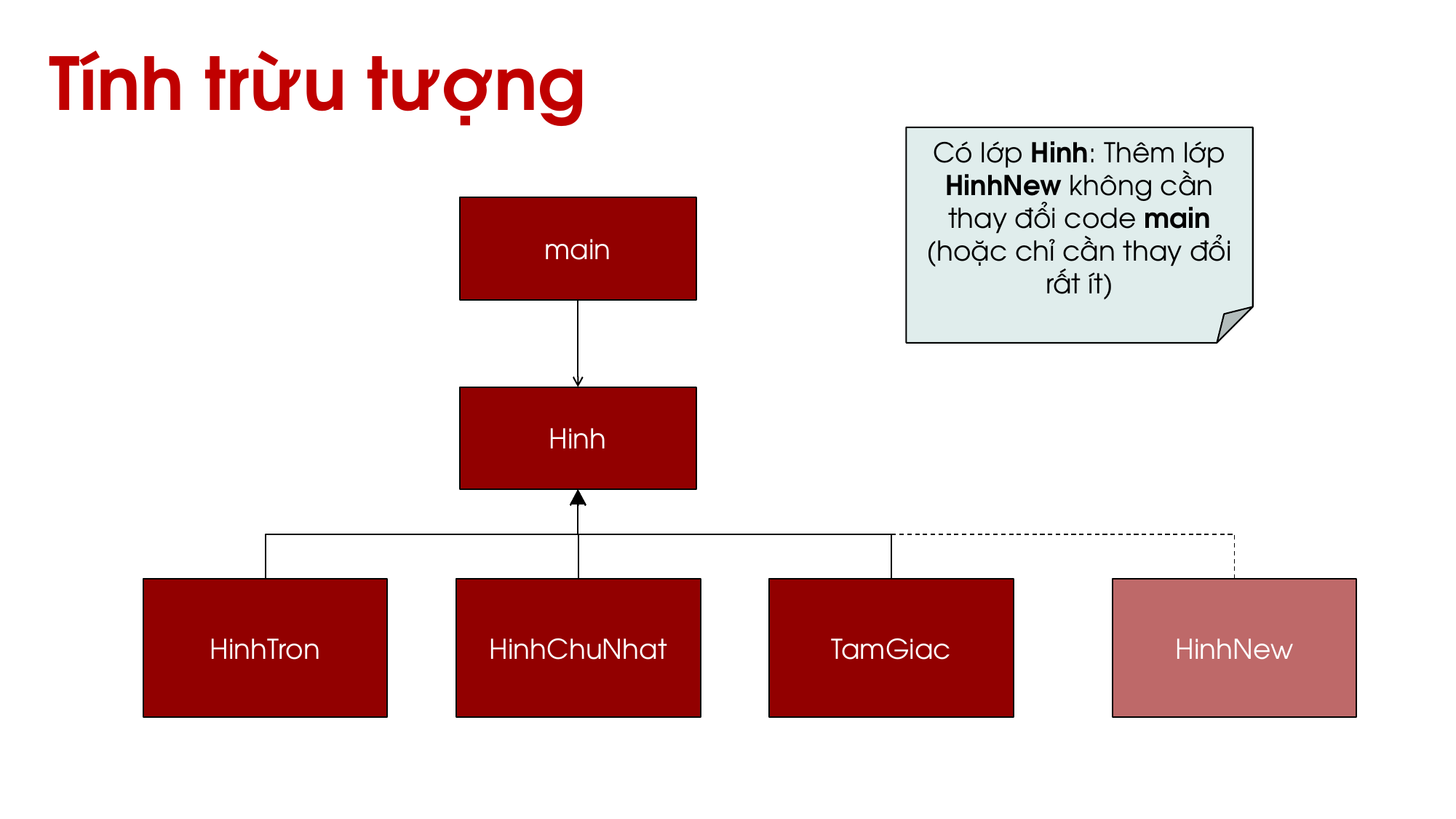

# Tính trừu tượng
Có lớp Hinh: Thêm lớp HinhNew không cần thay đổi code main (hoặc chỉ cần thay đổi rất ít)
main
Hinh
TamGiac
HinhNew
HinhChuNhat
HinhTron